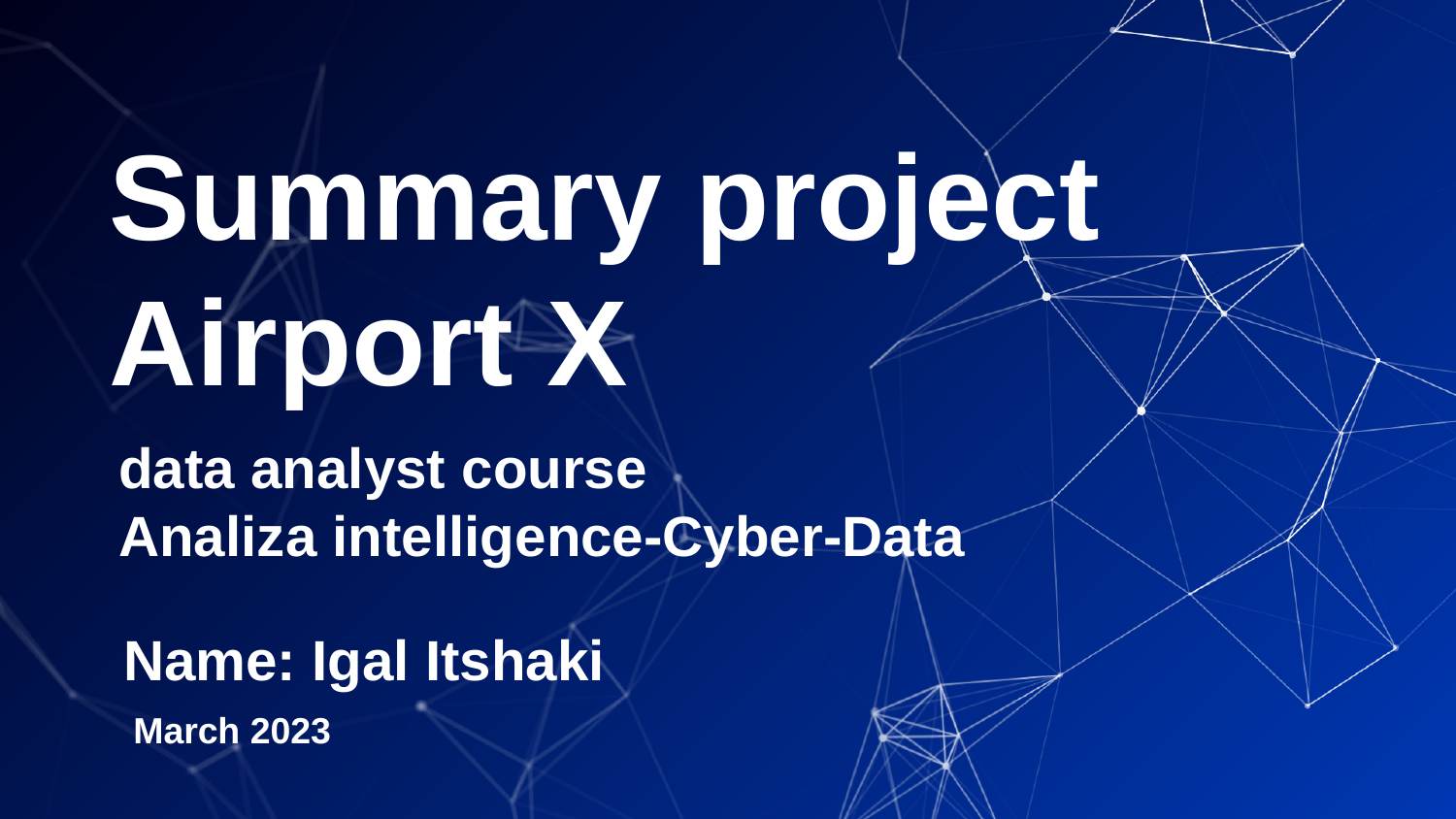

# Summary project Airport X
data analyst course
Analiza intelligence-Cyber-Data
Name: Igal Itshaki
March 2023